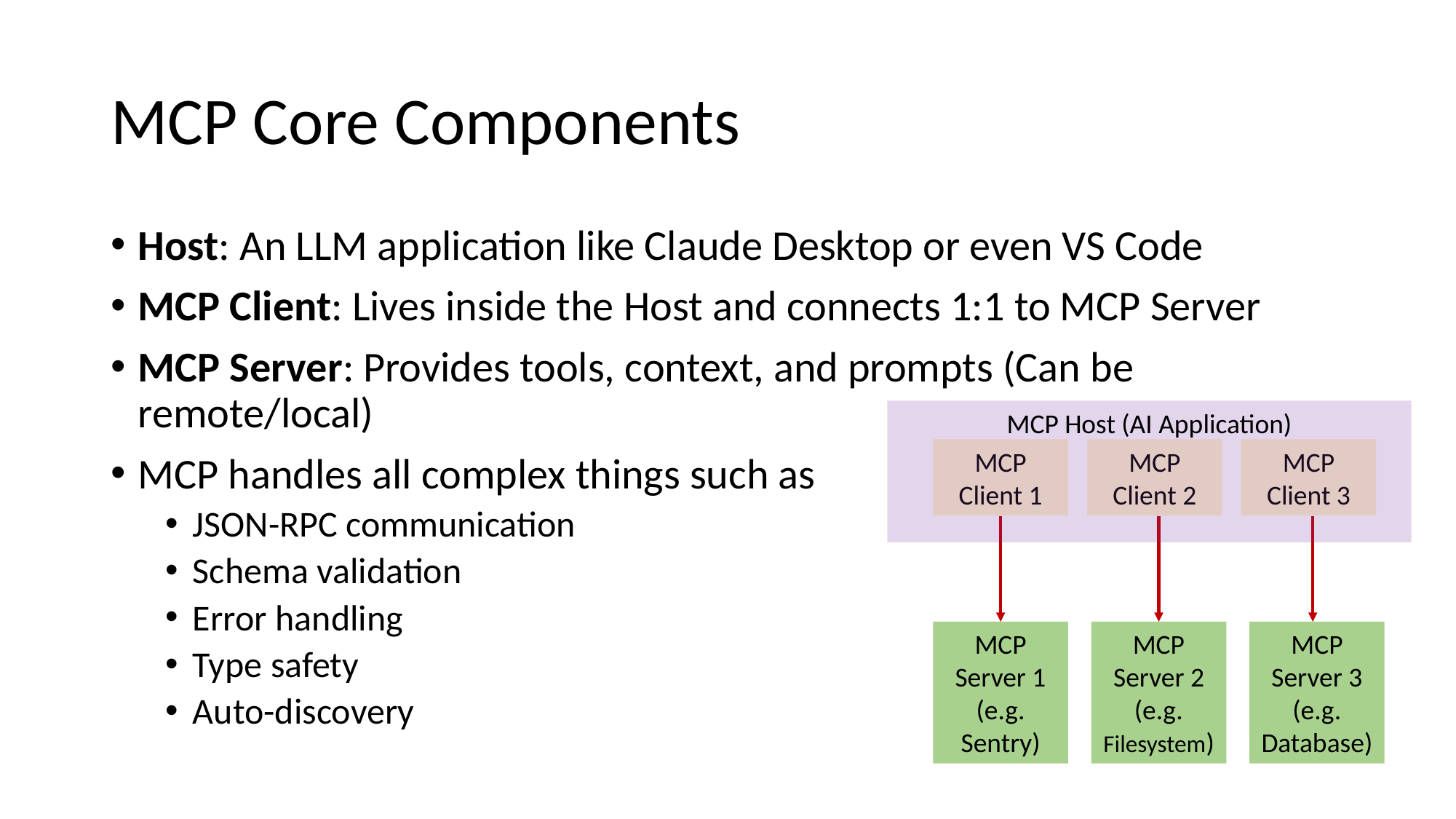

# MCP Core Components
Host: An LLM application like Claude Desktop or even VS Code
MCP Client: Lives inside the Host and connects 1:1 to MCP Server
MCP Server: Provides tools, context, and prompts (Can be remote/local)
MCP handles all complex things such as
JSON-RPC communication
Schema validation
Error handling
Type safety
Auto-discovery

MCP Host (AI Application)

MCP Client 3
MCP Client 2
MCP Client 1
MCP Server 3 (e.g. Database)
MCP Server 2 (e.g. Filesystem)
MCP Server 1 (e.g. Sentry)